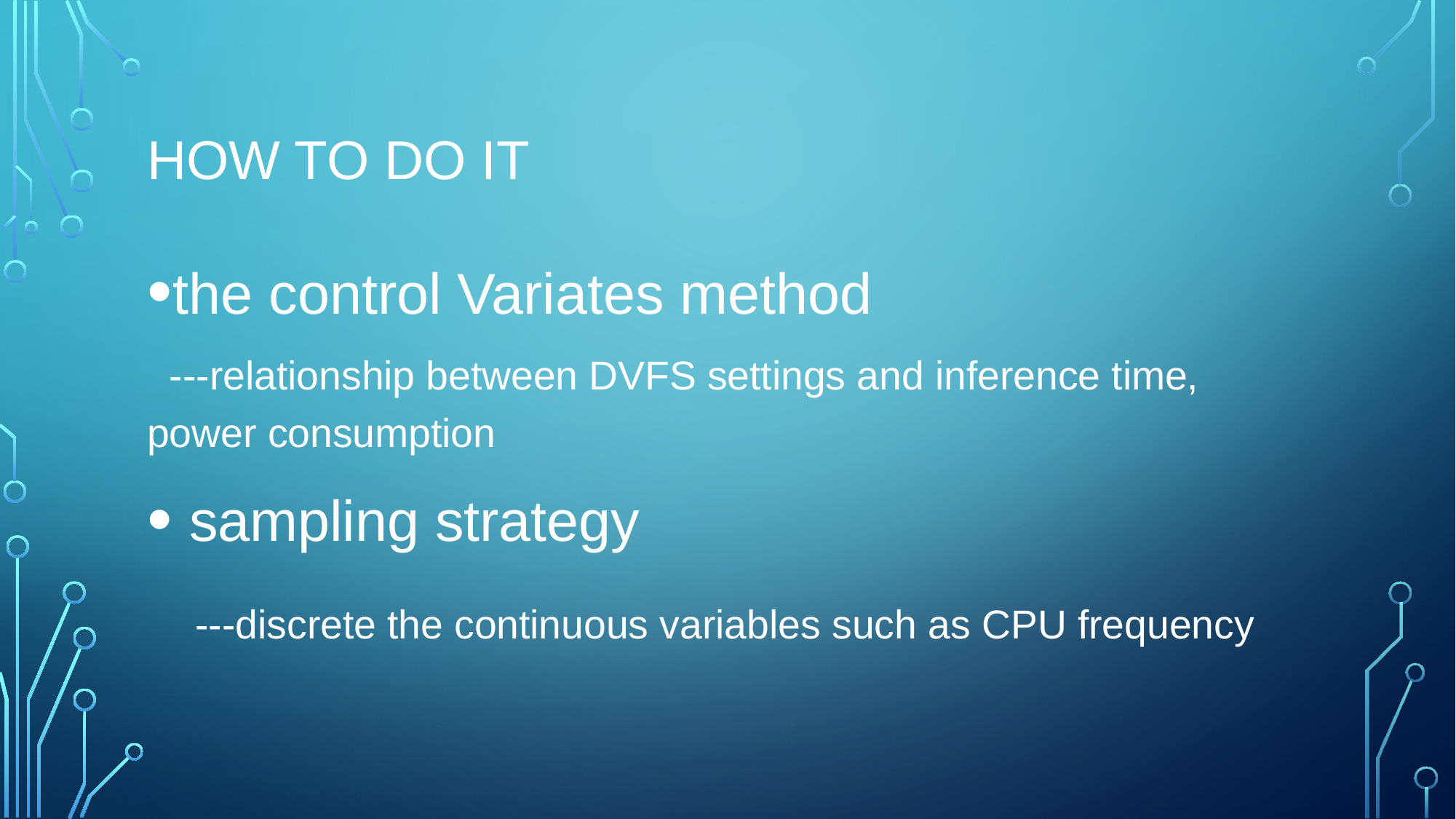

# How to do it
the control Variates method
  ---relationship between DVFS settings and inference time, power consumption
 sampling strategy
   ---discrete the continuous variables such as CPU frequency